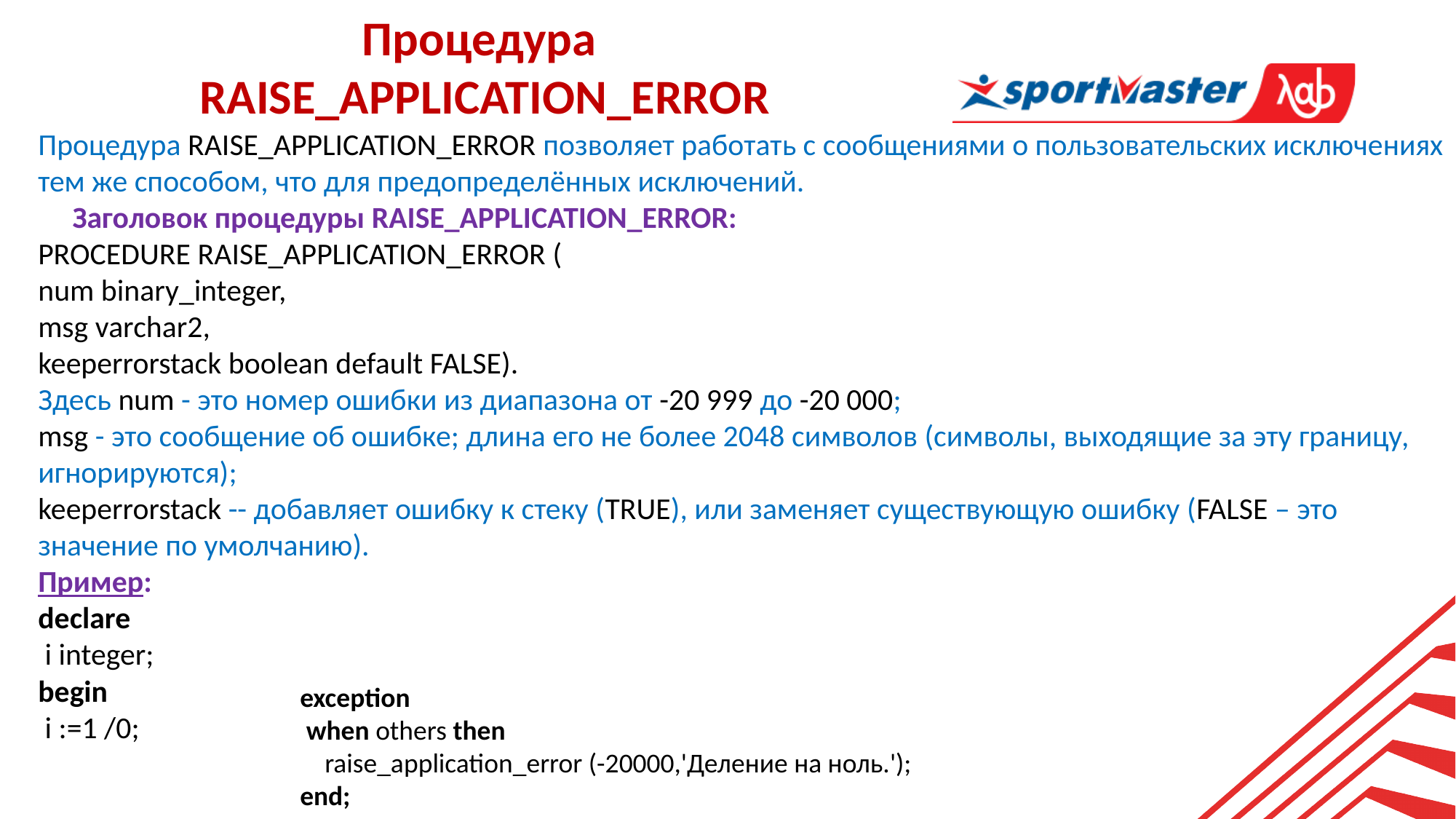

Процедура
RAISE_APPLICATION_ERROR
Процедура RAISE_APPLICATION_ERROR позволяет работать с сообщениями о пользовательских исключениях тем же способом, что для предопределённых исключений.
     Заголовок процедуры RAISE_APPLICATION_ERROR: 
PROCEDURE RAISE_APPLICATION_ERROR ( 
num binary_integer, 
msg varchar2, 
keeperrorstack boolean default FALSE). 
Здесь num - это номер ошибки из диапазона от -20 999 до -20 000;
msg - это сообщение об ошибке; длина его не более 2048 символов (символы, выходящие за эту границу, игнорируются);
keeperrorstack -- добавляет ошибку к стеку (TRUE), или заменяет существующую ошибку (FALSE – это значение по умолчанию).
Пример:
declare
 i integer;
begin
 i :=1 /0;

exception
 when others then
    raise_application_error (-20000,'Деление на ноль.');
end;